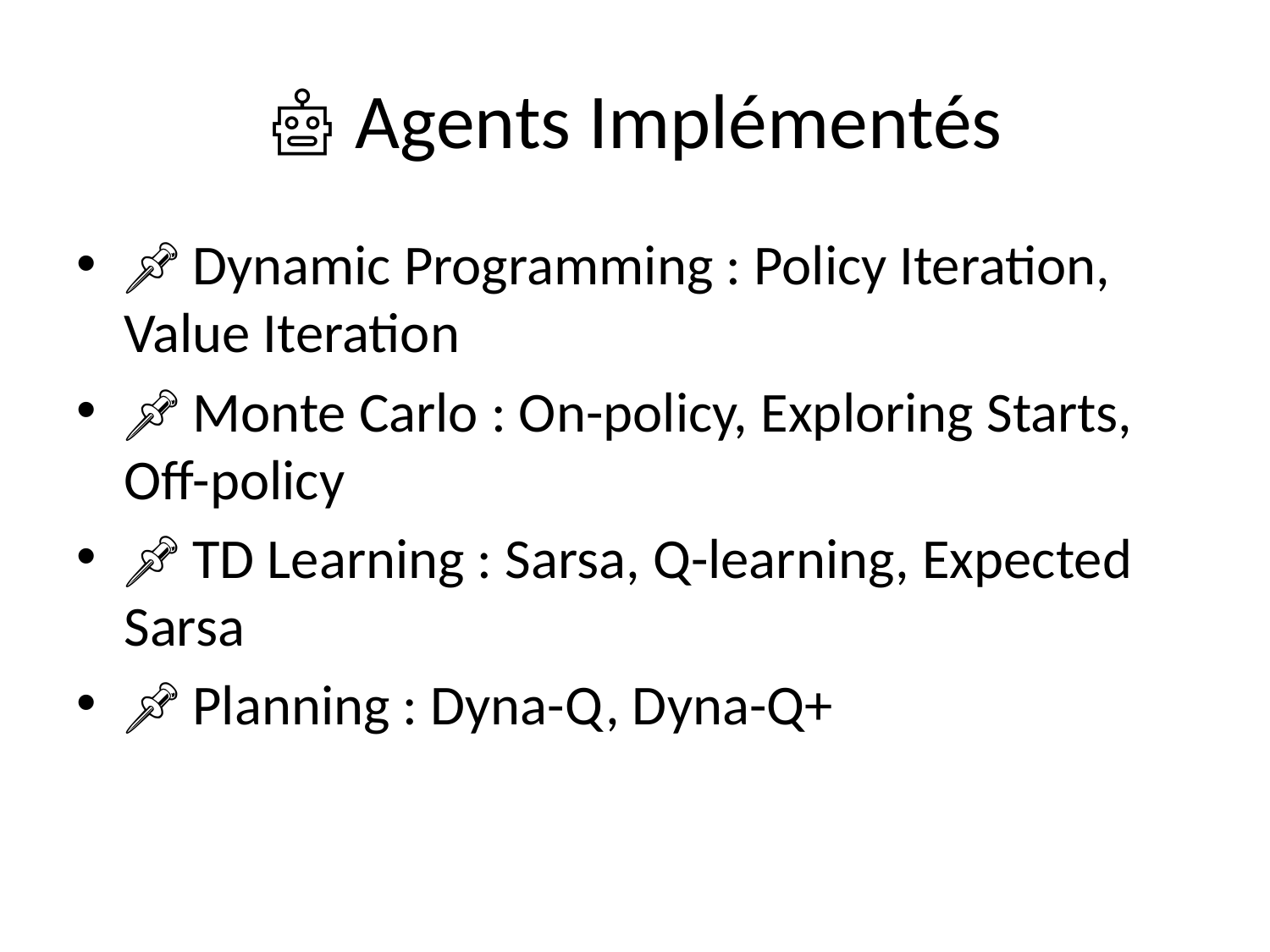

# 🤖 Agents Implémentés
📌 Dynamic Programming : Policy Iteration, Value Iteration
📌 Monte Carlo : On-policy, Exploring Starts, Off-policy
📌 TD Learning : Sarsa, Q-learning, Expected Sarsa
📌 Planning : Dyna-Q, Dyna-Q+